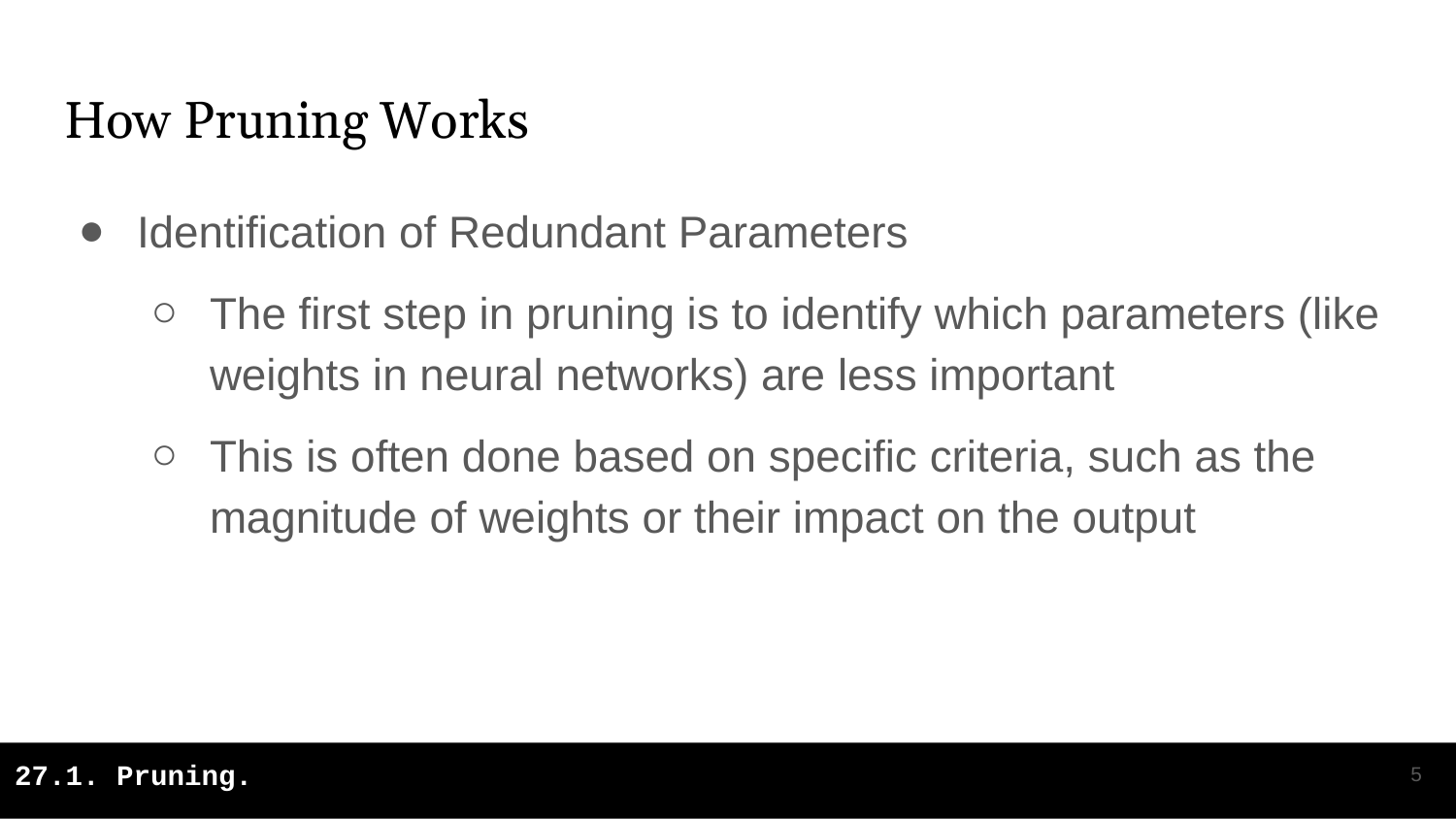

# How Pruning Works
Identification of Redundant Parameters
The first step in pruning is to identify which parameters (like weights in neural networks) are less important
This is often done based on specific criteria, such as the magnitude of weights or their impact on the output
5
27.1. Pruning.